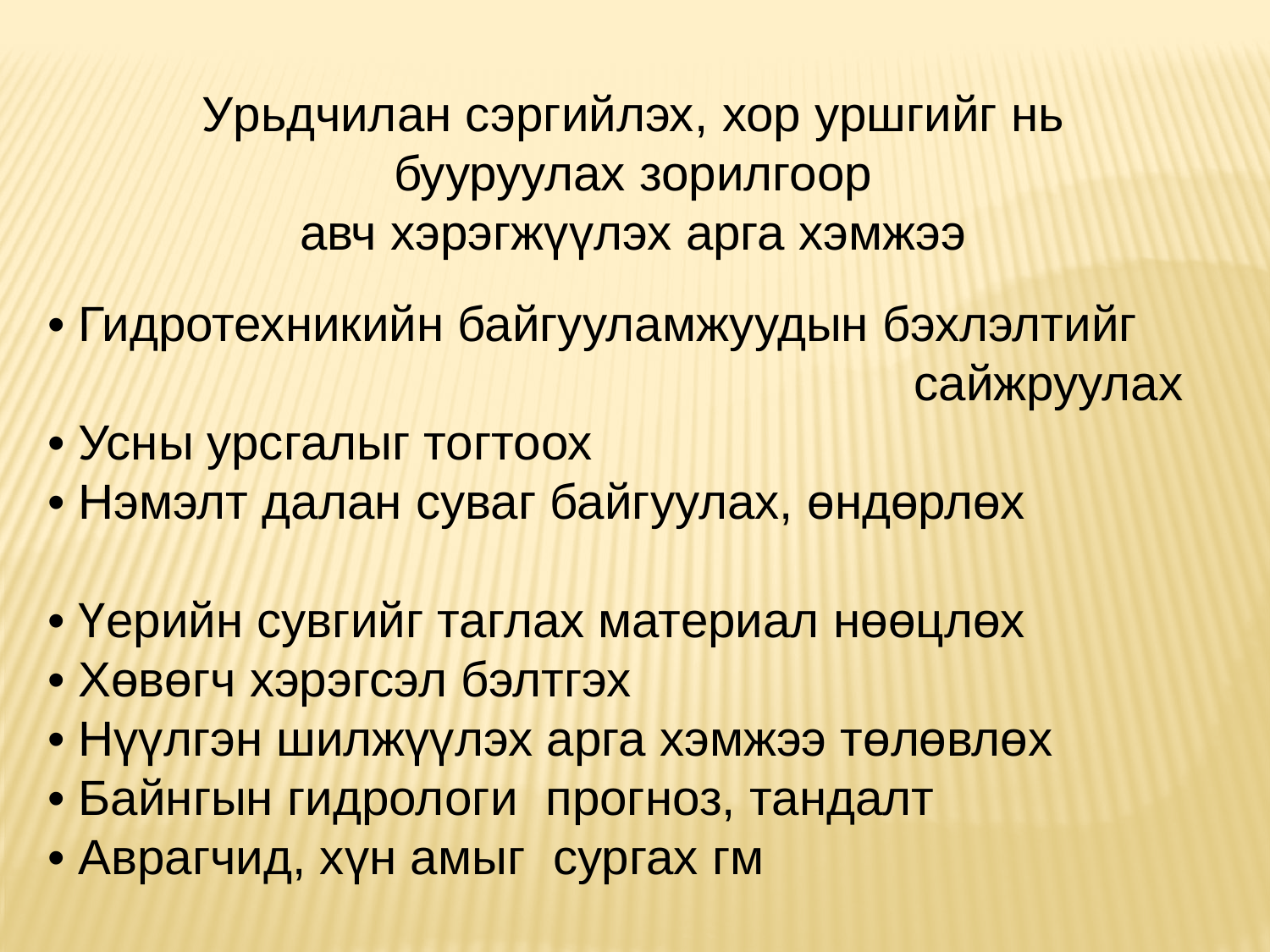

Урьдчилан сэргийлэх, хор уршгийг нь
бууруулах зорилгоор
авч хэрэгжүүлэх арга хэмжээ
• Гидротехникийн байгууламжуудын бэхлэлтийг
                                                               сайжруулах
• Усны урсгалыг тогтоох
• Нэмэлт далан суваг байгуулах, өндөрлөх
• Үерийн сувгийг таглах материал нөөцлөх
• Хөвөгч хэрэгсэл бэлтгэх
• Нүүлгэн шилжүүлэх арга хэмжээ төлөвлөх
• Байнгын гидрологи  прогноз, тандалт
• Аврагчид, хүн амыг  сургах гм